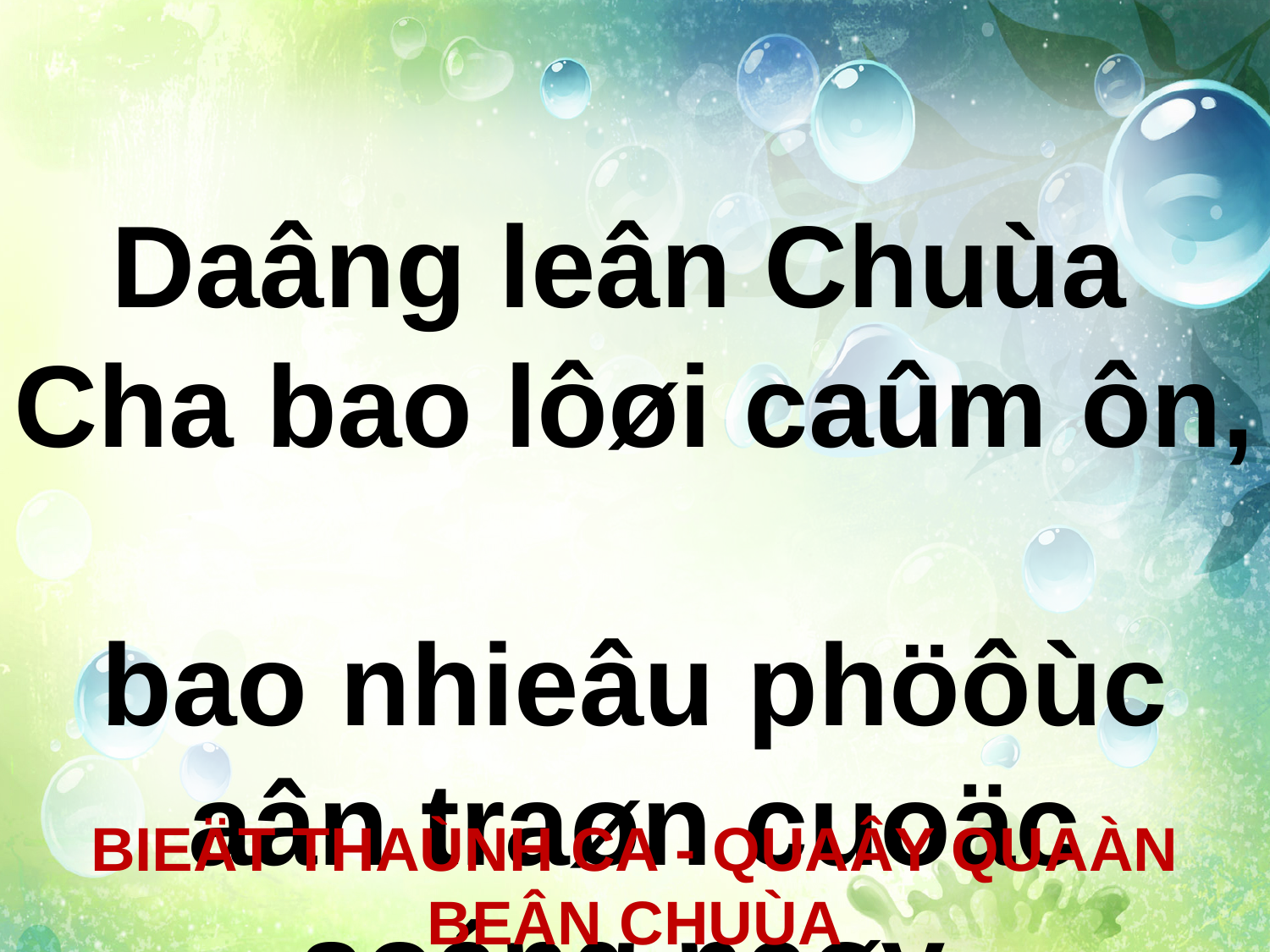

Daâng leân Chuùa
Cha bao lôøi caûm ôn,
bao nhieâu phöôùc aân traøn cuoäc soáng naøy.
BIEÄT THAÙNH CA - QUAÂY QUAÀN BEÂN CHUÙA